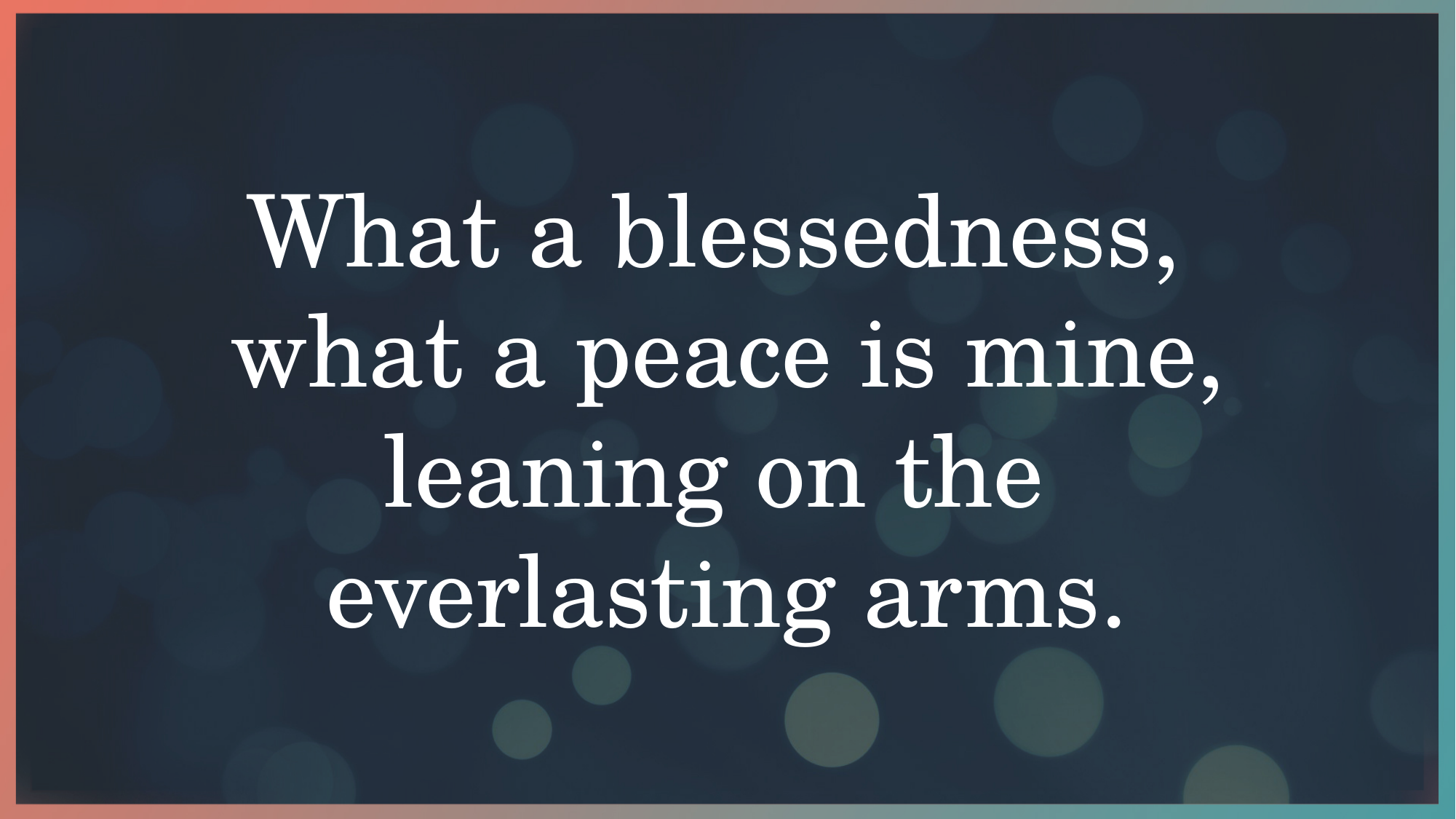

What a blessedness,
what a peace is mine,
leaning on the
everlasting arms.